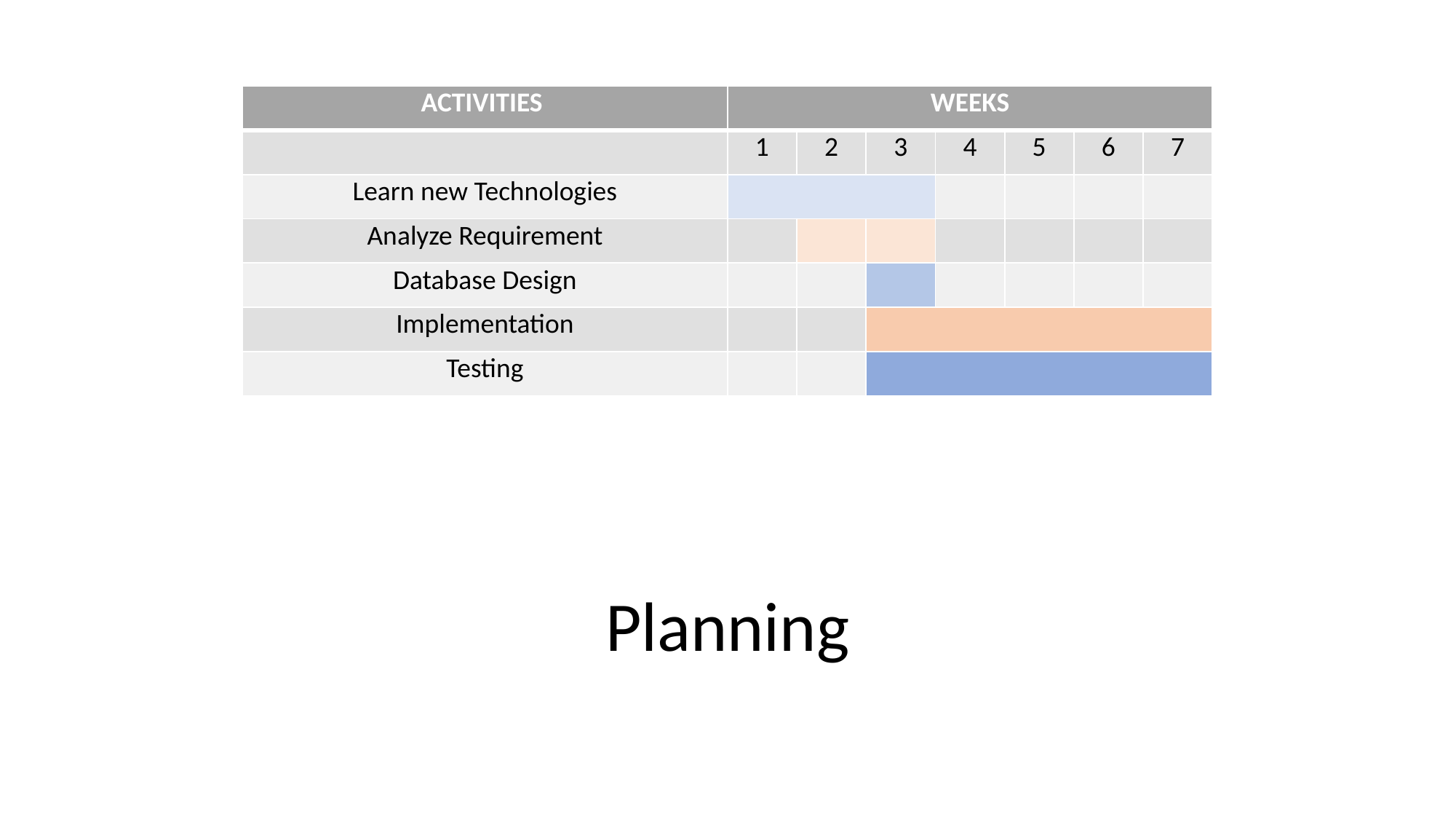

| ACTIVITIES | WEEKS |  |  |  |  |  |  |
| --- | --- | --- | --- | --- | --- | --- | --- |
|  | 1 | 2 | 3 | 4 | 5 | 6 | 7 |
| Learn new Technologies |  |  |  |  |  |  |  |
| Analyze Requirement |  |  |  |  |  |  |  |
| Database Design |  |  |  |  |  |  |  |
| Implementation |  |  |  |  |  |  |  |
| Testing |  |  |  |  |  |  |  |
# Planning